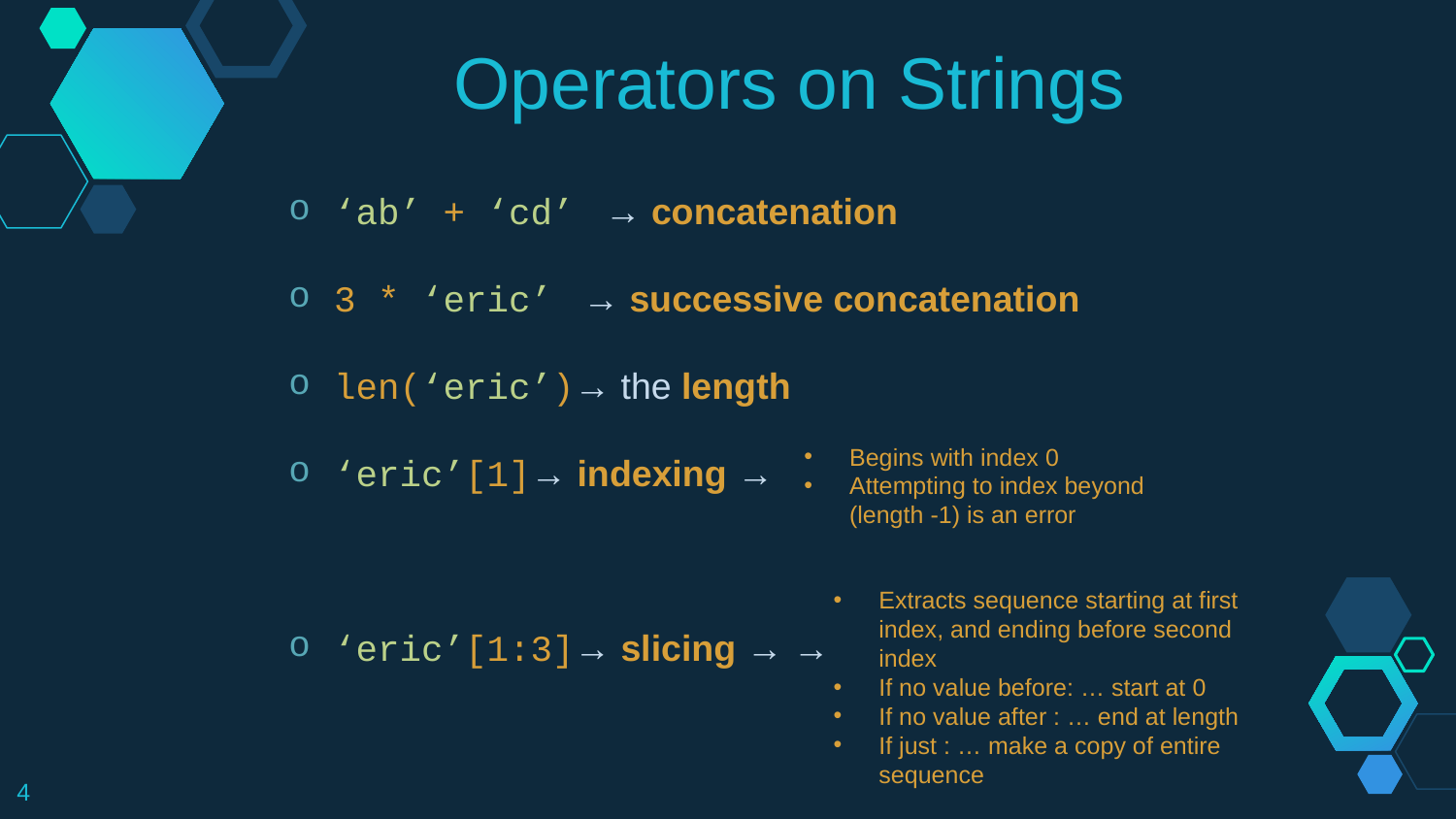

Operators on Strings
‘ab’ + ‘cd’   → concatenation

3 * ‘eric’   → successive concatenation

len(‘eric’)→ the length

‘eric’[1]→ indexing →

‘eric’[1:3]→ slicing → →

Begins with index 0
Attempting to index beyond (length -1) is an error

Extracts sequence starting at first index, and ending before second index
If no value before: … start at 0
If no value after : … end at length
If just : … make a copy of entire sequence

4